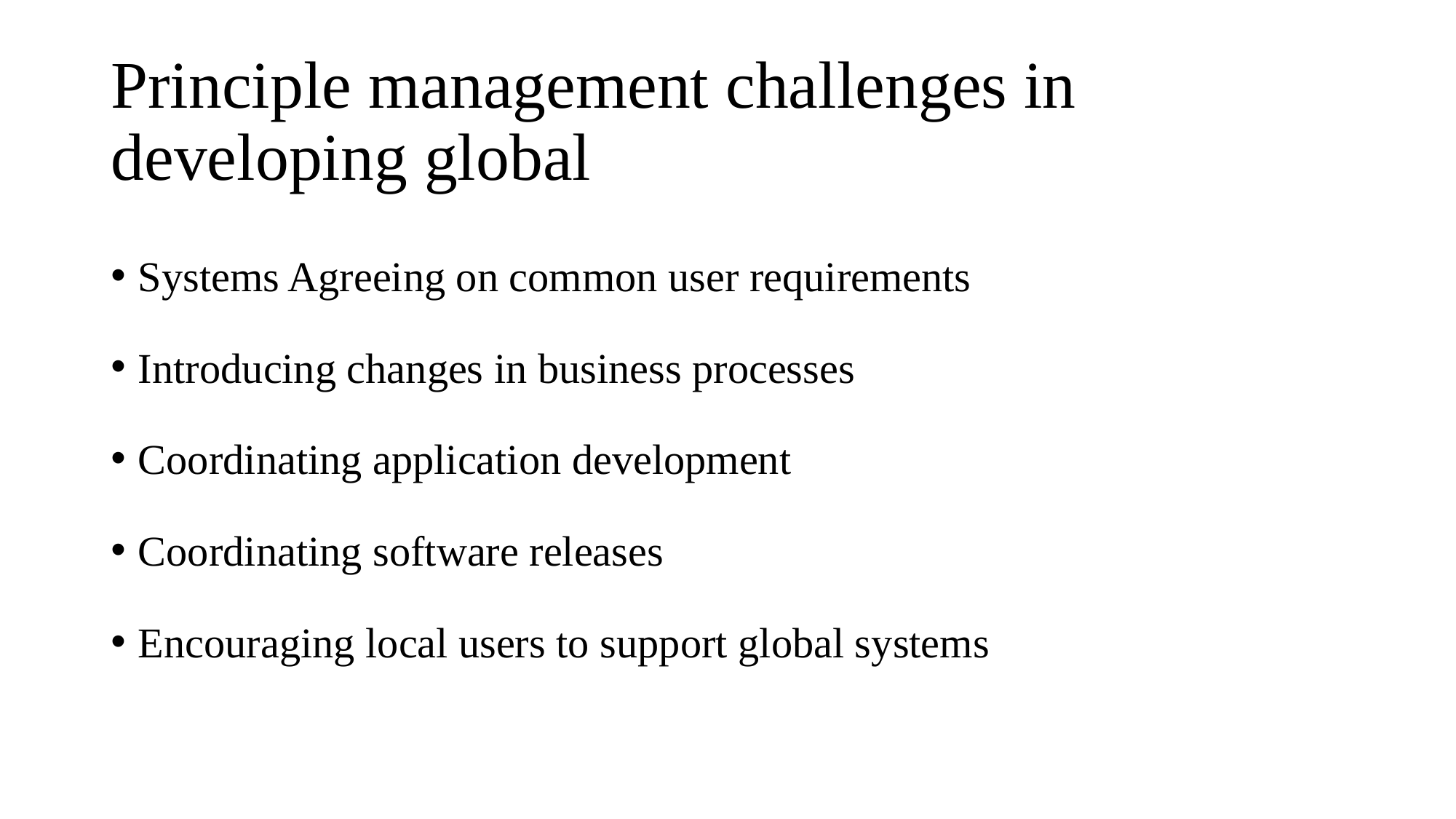

# Principle management challenges in developing global
Systems Agreeing on common user requirements
Introducing changes in business processes
Coordinating application development
Coordinating software releases
Encouraging local users to support global systems